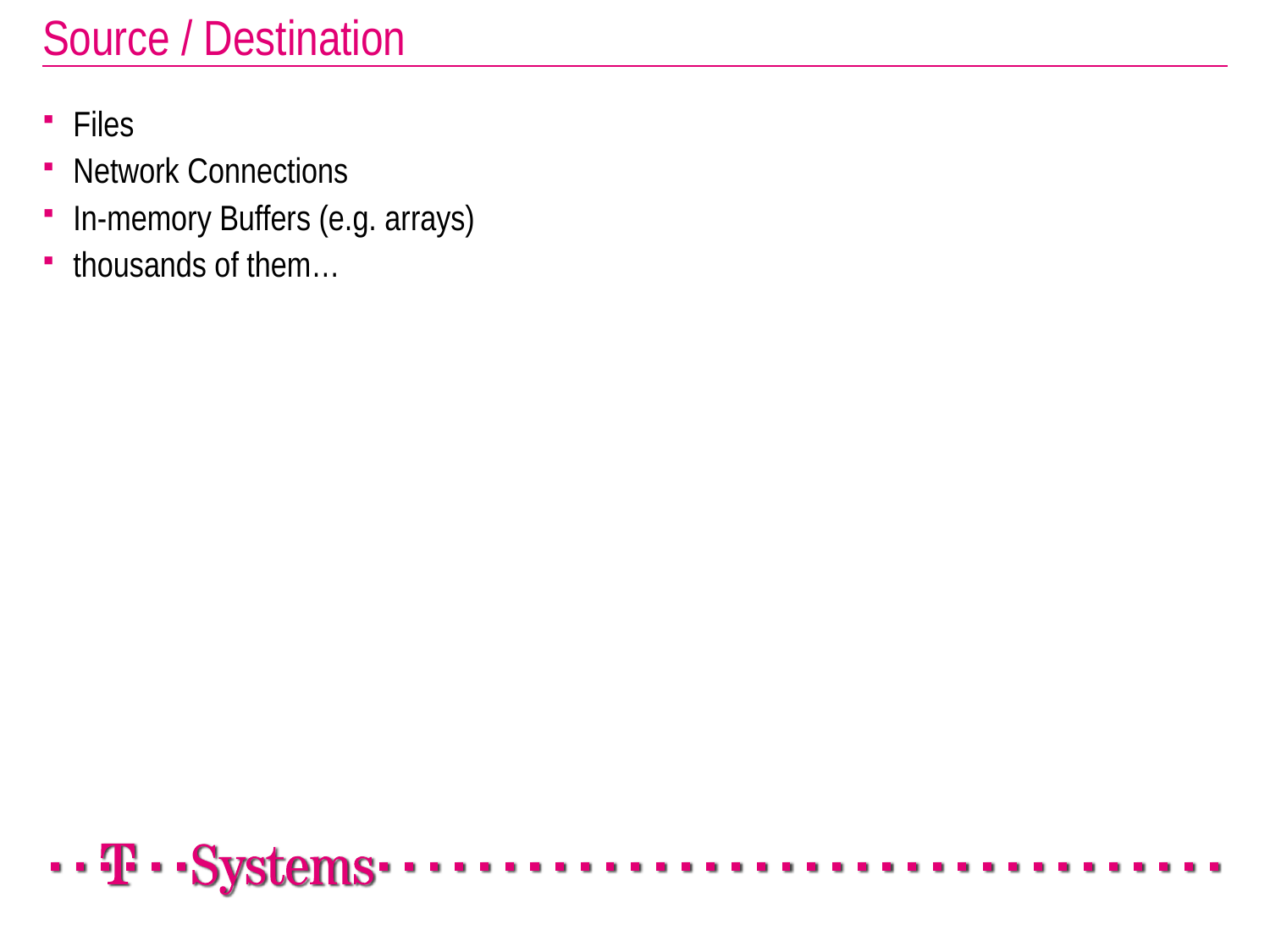

# Source / Destination
Files
Network Connections
In-memory Buffers (e.g. arrays)
thousands of them…